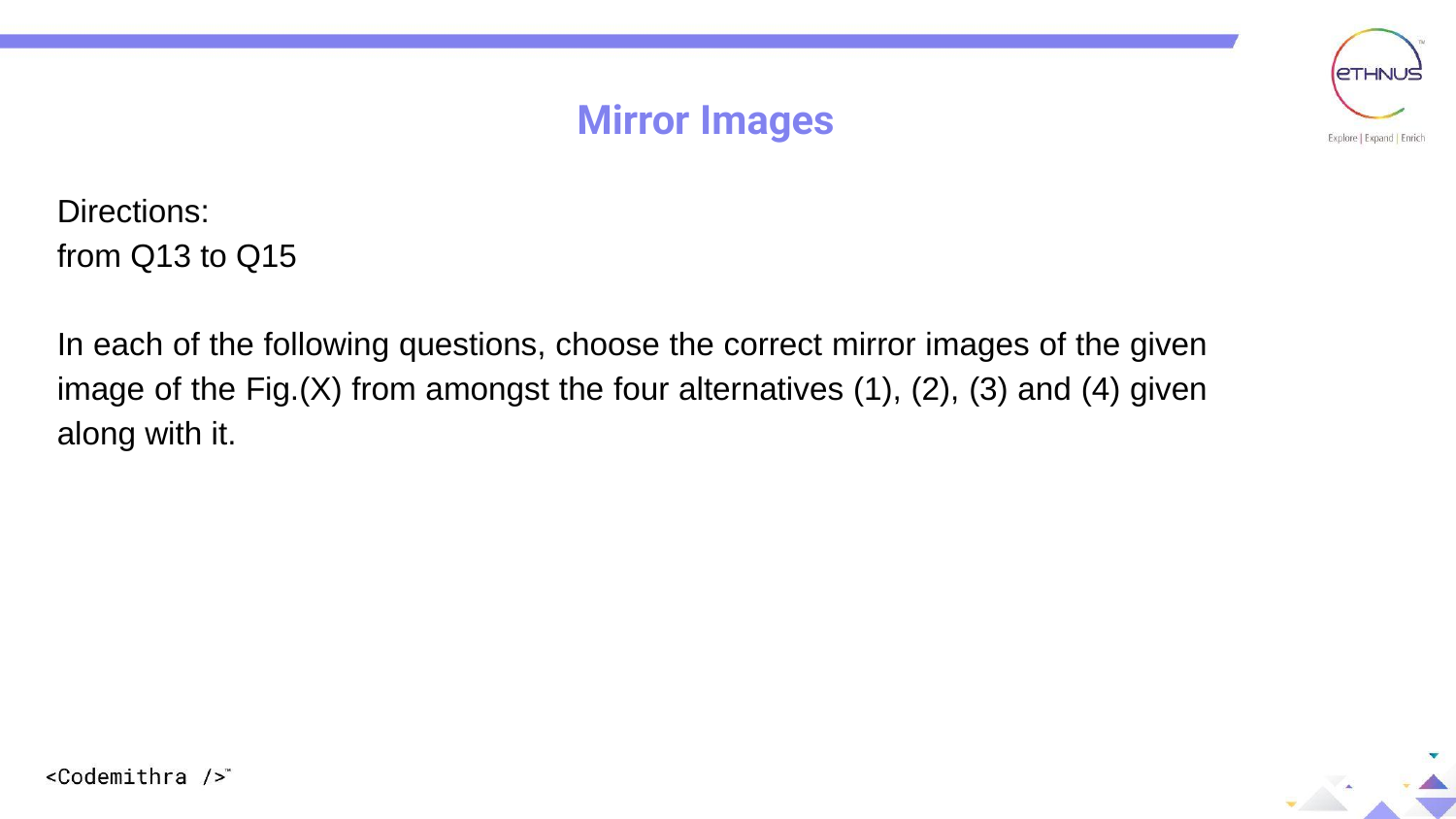

Mirror Images
Directions:
from Q13 to Q15

In each of the following questions, choose the correct mirror images of the given image of the Fig.(X) from amongst the four alternatives (1), (2), (3) and (4) given along with it.